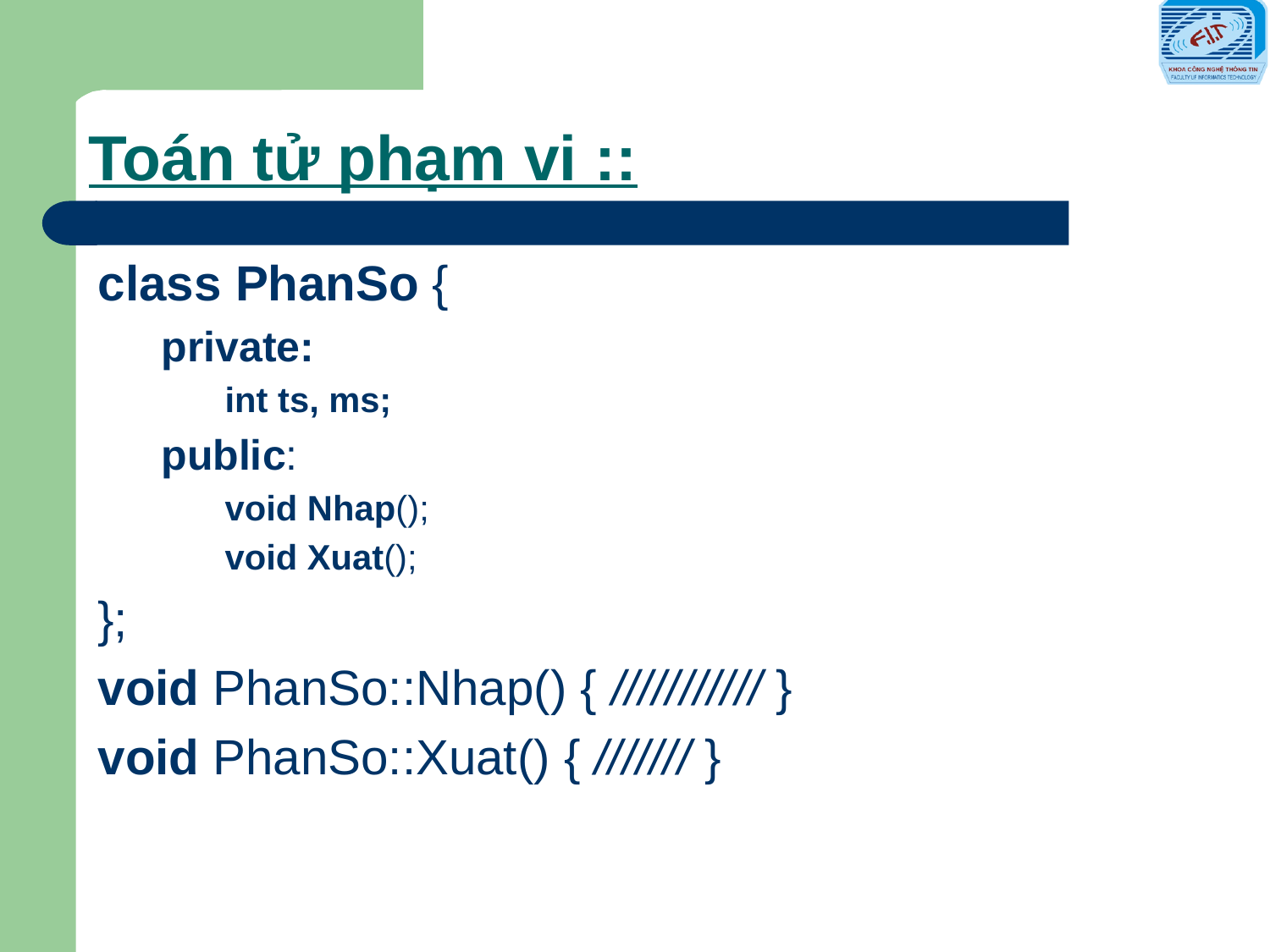

# Toán tử phạm vi ::
class PhanSo {
private:
int ts, ms;
public:
void Nhap();
void Xuat();
};
void PhanSo::Nhap() { /////////// }
void PhanSo::Xuat() { /////// }